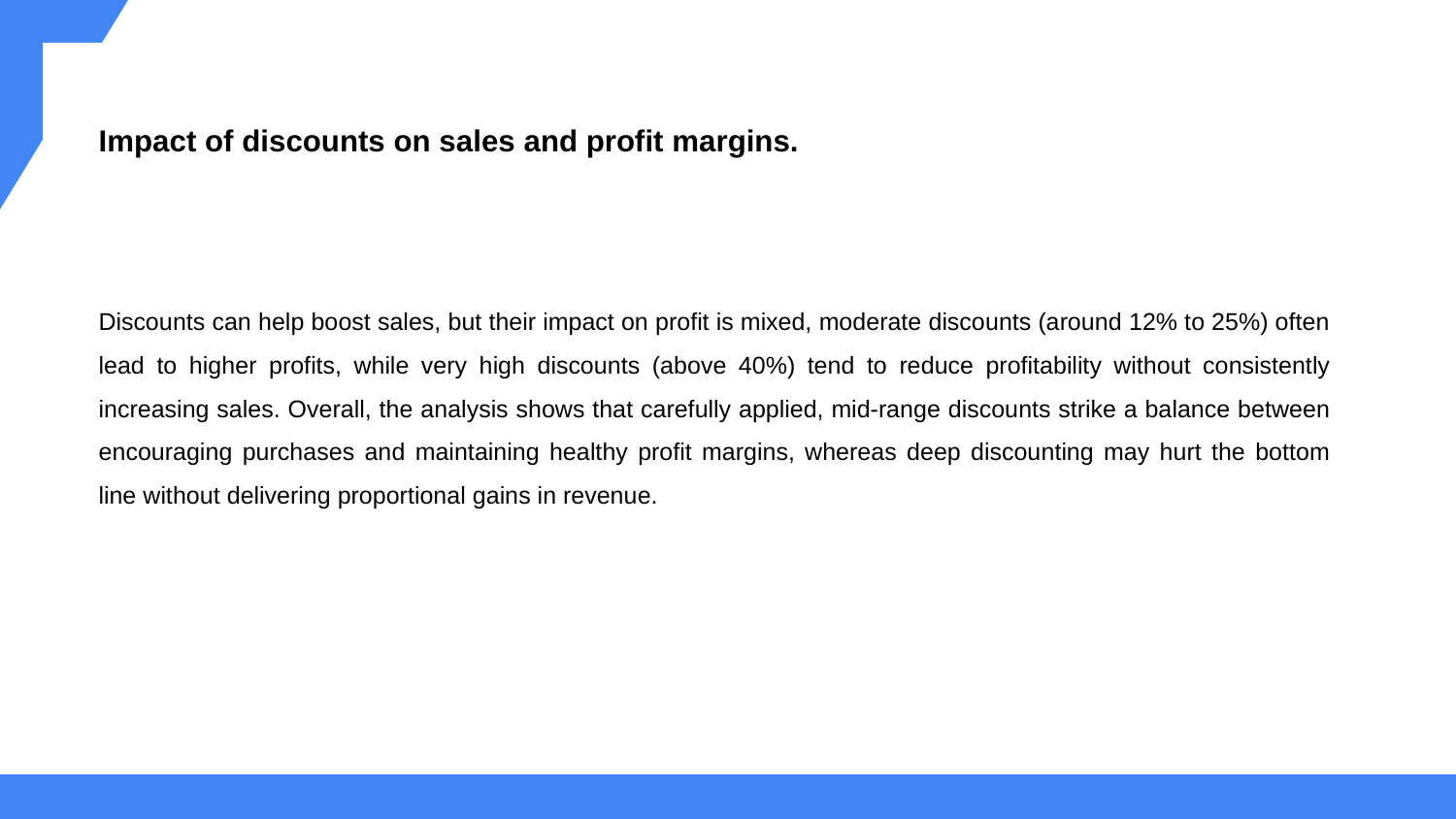

Impact of discounts on sales and profit margins.

Discounts can help boost sales, but their impact on profit is mixed, moderate discounts (around 12% to 25%) often lead to higher profits, while very high discounts (above 40%) tend to reduce profitability without consistently increasing sales. Overall, the analysis shows that carefully applied, mid-range discounts strike a balance between encouraging purchases and maintaining healthy profit margins, whereas deep discounting may hurt the bottom line without delivering proportional gains in revenue.